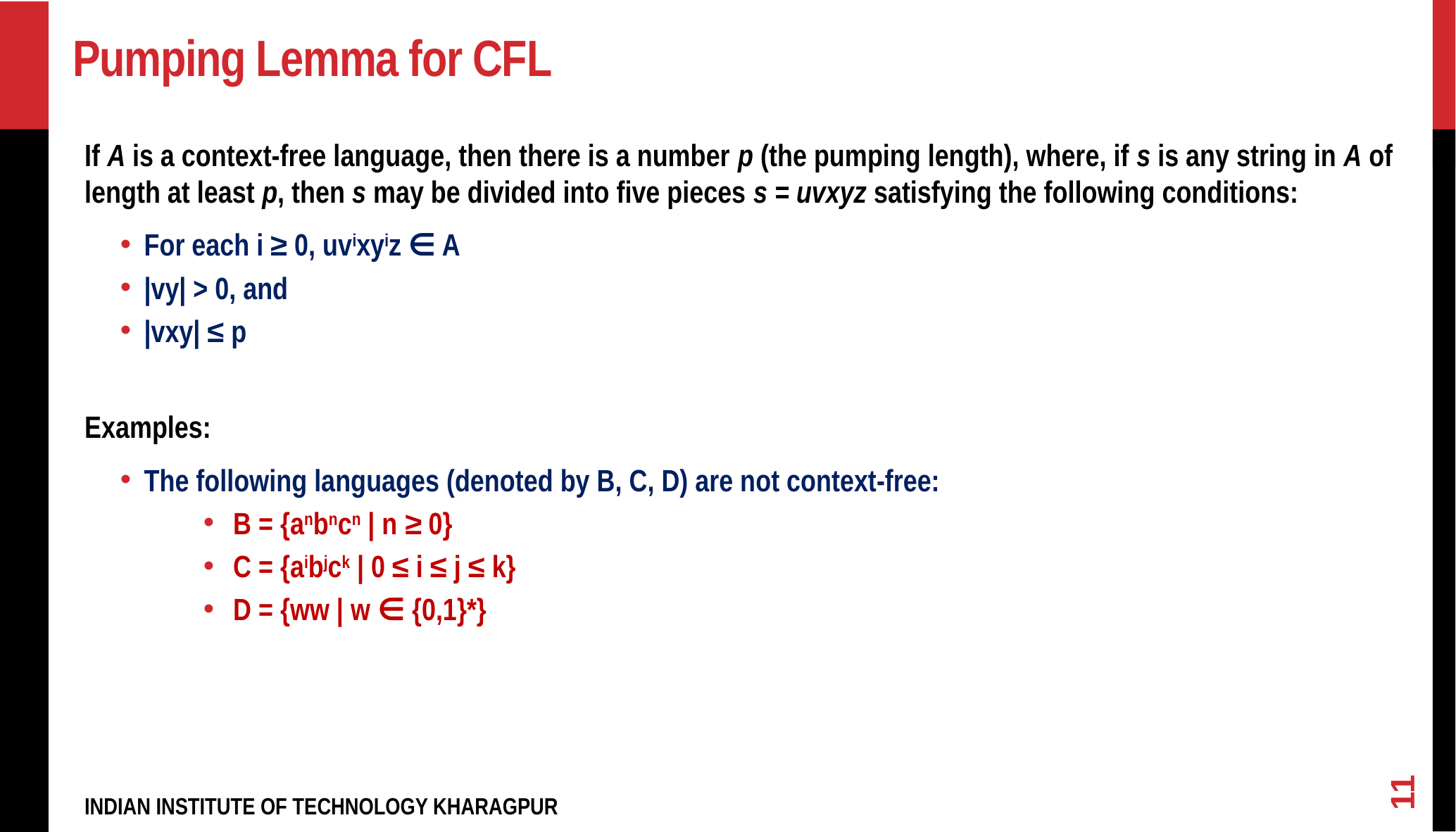

# Pumping Lemma for CFL
If A is a context-free language, then there is a number p (the pumping length), where, if s is any string in A of length at least p, then s may be divided into five pieces s = uvxyz satisfying the following conditions:
For each i ≥ 0, uvixyiz ∈ A
|vy| > 0, and
|vxy| ≤ p

Examples:
The following languages (denoted by B, C, D) are not context-free:
B = {anbncn | n ≥ 0}
C = {aibjck | 0 ≤ i ≤ j ≤ k}
D = {ww | w ∈ {0,1}*}
11
INDIAN INSTITUTE OF TECHNOLOGY KHARAGPUR